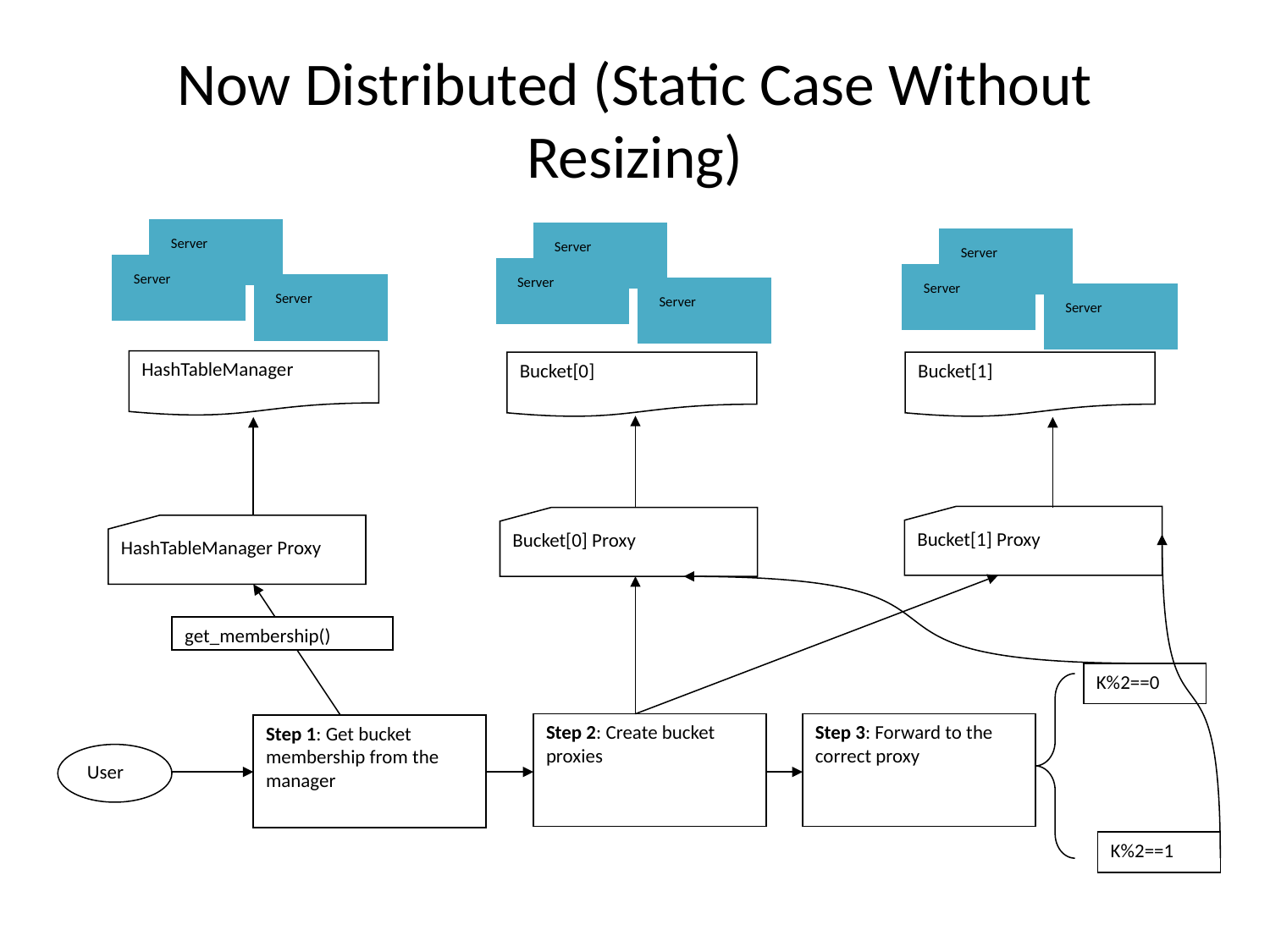

# Now Distributed (Static Case Without Resizing)
Server
Server
Server
Server
Server
Server
Server
Server
Server
HashTableManager
Bucket[0]
Bucket[1]
Bucket[1] Proxy
Bucket[0] Proxy
HashTableManager Proxy
get_membership()
K%2==0

Step 2: Create bucket proxies
Step 3: Forward to the correct proxy
Step 1: Get bucket membership from the manager
User
K%2==1